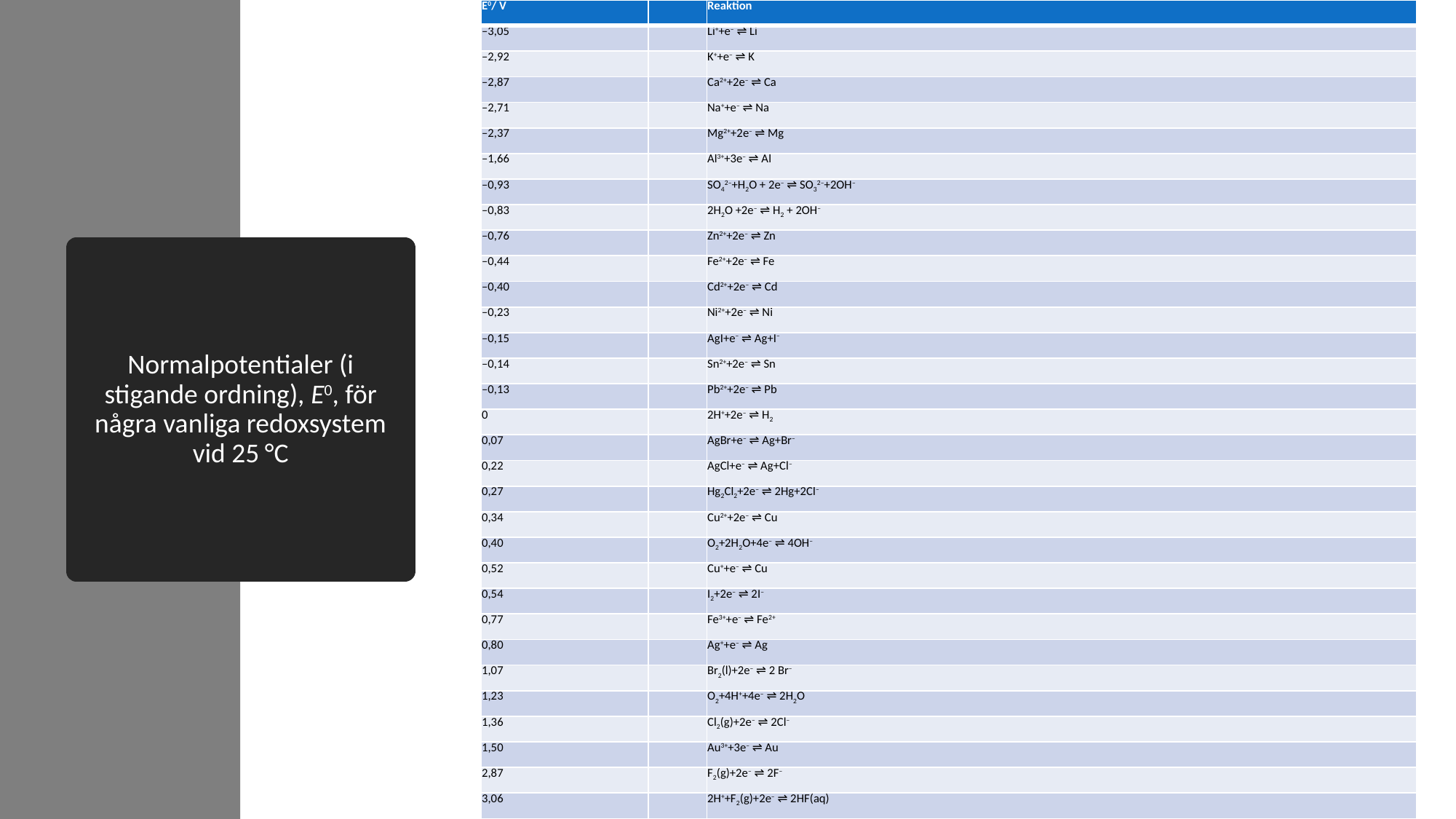

| E0/ V |  | Reaktion |
| --- | --- | --- |
| –3,05 |  | Li++e– ⇌ Li |
| –2,92 |  | K++e– ⇌ K |
| –2,87 |  | Ca2++2e– ⇌ Ca |
| –2,71 |  | Na++e– ⇌ Na |
| –2,37 |  | Mg2++2e– ⇌ Mg |
| –1,66 |  | Al3++3e– ⇌ Al |
| –0,93 |  | SO42–+H2O + 2e– ⇌ SO32–+2OH– |
| –0,83 |  | 2H2O +2e– ⇌ H2 + 2OH– |
| –0,76 |  | Zn2++2e– ⇌ Zn |
| –0,44 |  | Fe2++2e– ⇌ Fe |
| –0,40 |  | Cd2++2e– ⇌ Cd |
| –0,23 |  | Ni2++2e– ⇌ Ni |
| –0,15 |  | AgI+e– ⇌ Ag+I– |
| –0,14 |  | Sn2++2e– ⇌ Sn |
| –0,13 |  | Pb2++2e– ⇌ Pb |
| 0 |  | 2H++2e– ⇌ H2 |
| 0,07 |  | AgBr+e– ⇌ Ag+Br– |
| 0,22 |  | AgCl+e– ⇌ Ag+Cl– |
| 0,27 |  | Hg2Cl2+2e– ⇌ 2Hg+2Cl– |
| 0,34 |  | Cu2++2e– ⇌ Cu |
| 0,40 |  | O2+2H2O+4e– ⇌ 4OH– |
| 0,52 |  | Cu++e– ⇌ Cu |
| 0,54 |  | I2+2e– ⇌ 2I– |
| 0,77 |  | Fe3++e– ⇌ Fe2+ |
| 0,80 |  | Ag++e– ⇌ Ag |
| 1,07 |  | Br2(l)+2e– ⇌ 2 Br– |
| 1,23 |  | O2+4H++4e– ⇌ 2H2O |
| 1,36 |  | Cl2(g)+2e– ⇌ 2Cl– |
| 1,50 |  | Au3++3e– ⇌ Au |
| 2,87 |  | F2(g)+2e– ⇌ 2F– |
| 3,06 |  | 2H++F2(g)+2e– ⇌ 2HF(aq) |
# Normalpotentialer (i stigande ordning), E0, för några vanliga redoxsystem vid 25 °C